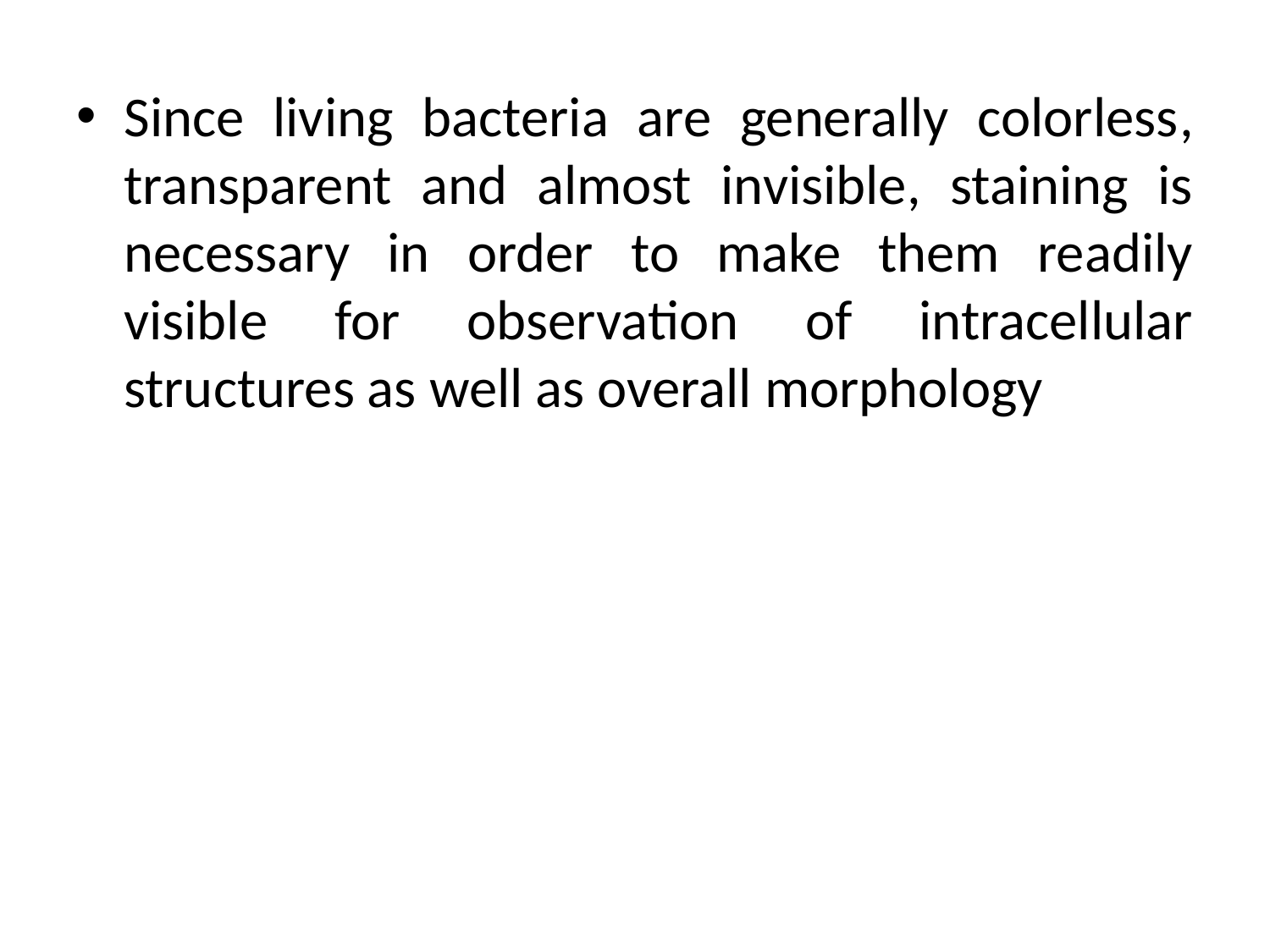

Since living bacteria are generally colorless, transparent and almost invisible, staining is necessary in order to make them readily visible for observation of intracellular structures as well as overall morphology